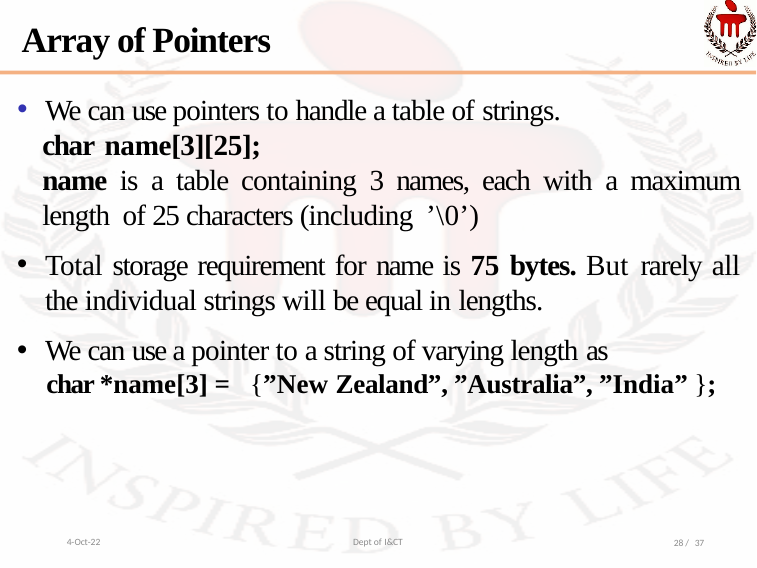

# Array of Pointers
We can use pointers to handle a table of strings.
char name[3][25];
name is a table containing 3 names, each with a maximum length  of 25 characters (including ’\0’)
Total storage requirement for name is 75 bytes. But rarely all the individual strings will be equal in lengths.
We can use a pointer to a string of varying length as
char *name[3] = {”New Zealand”, ”Australia”, ”India” };

4-Oct-22
Dept of I&CT
28 / 37